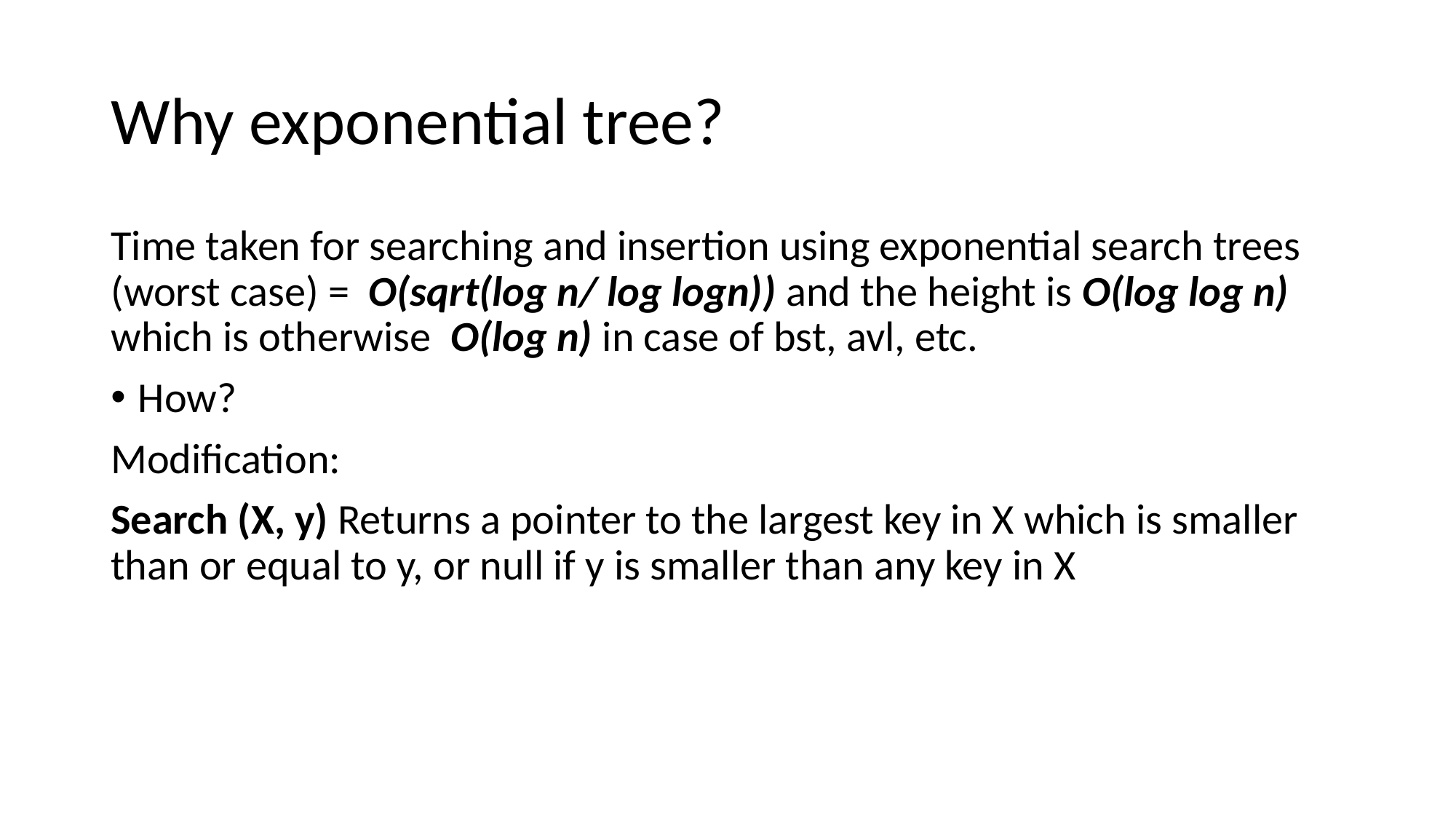

# Why exponential tree?
Time taken for searching and insertion using exponential search trees (worst case) =  O(sqrt(log n/ log logn)) and the height is O(log log n) which is otherwise  O(log n) in case of bst, avl, etc.
How?
Modification:
Search (X, y) Returns a pointer to the largest key in X which is smaller than or equal to y, or null if y is smaller than any key in X